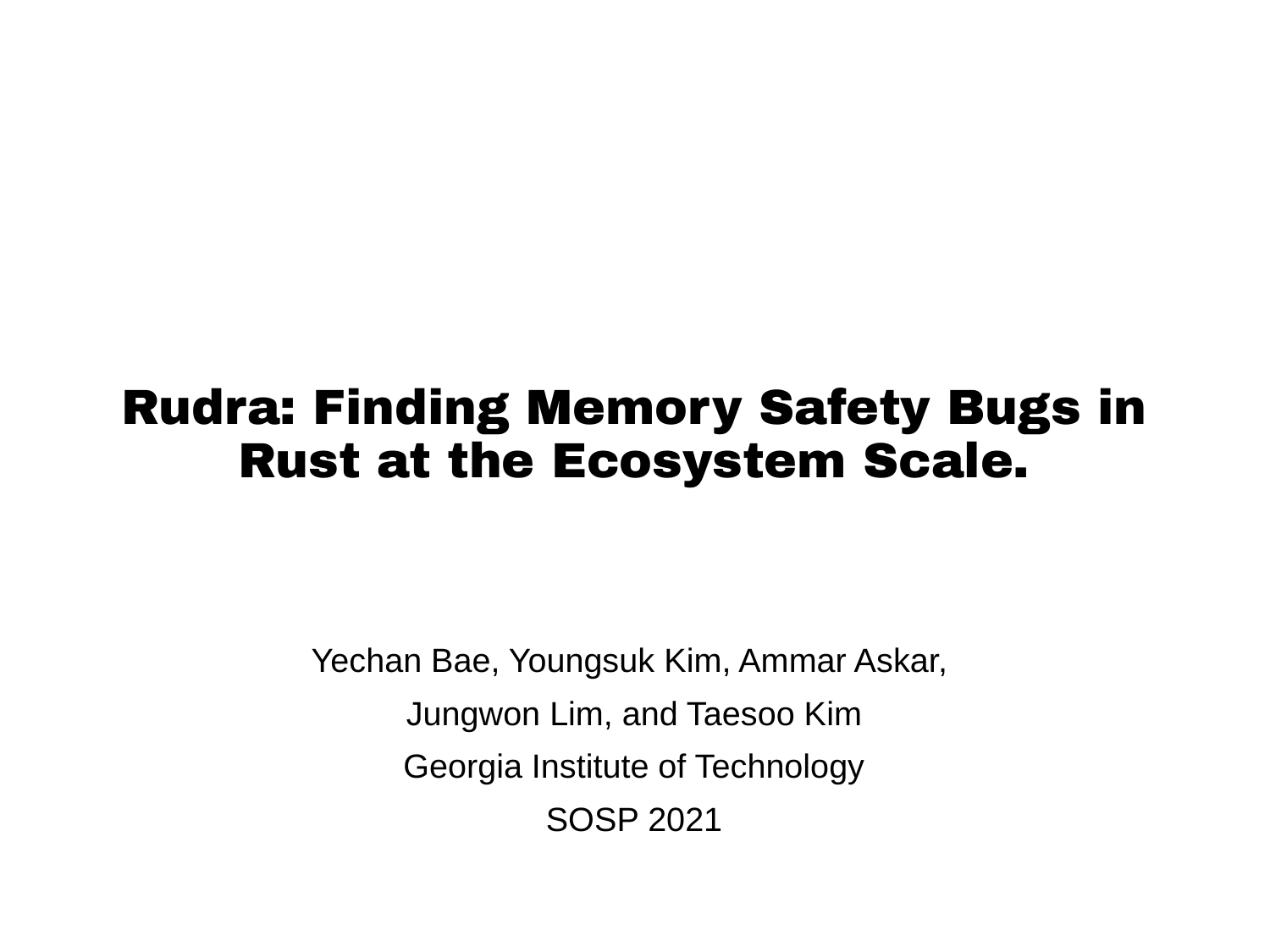

# Rudra: Finding Memory Safety Bugs in Rust at the Ecosystem Scale.
Yechan Bae, Youngsuk Kim, Ammar Askar,
Jungwon Lim, and Taesoo Kim
Georgia Institute of Technology
SOSP 2021